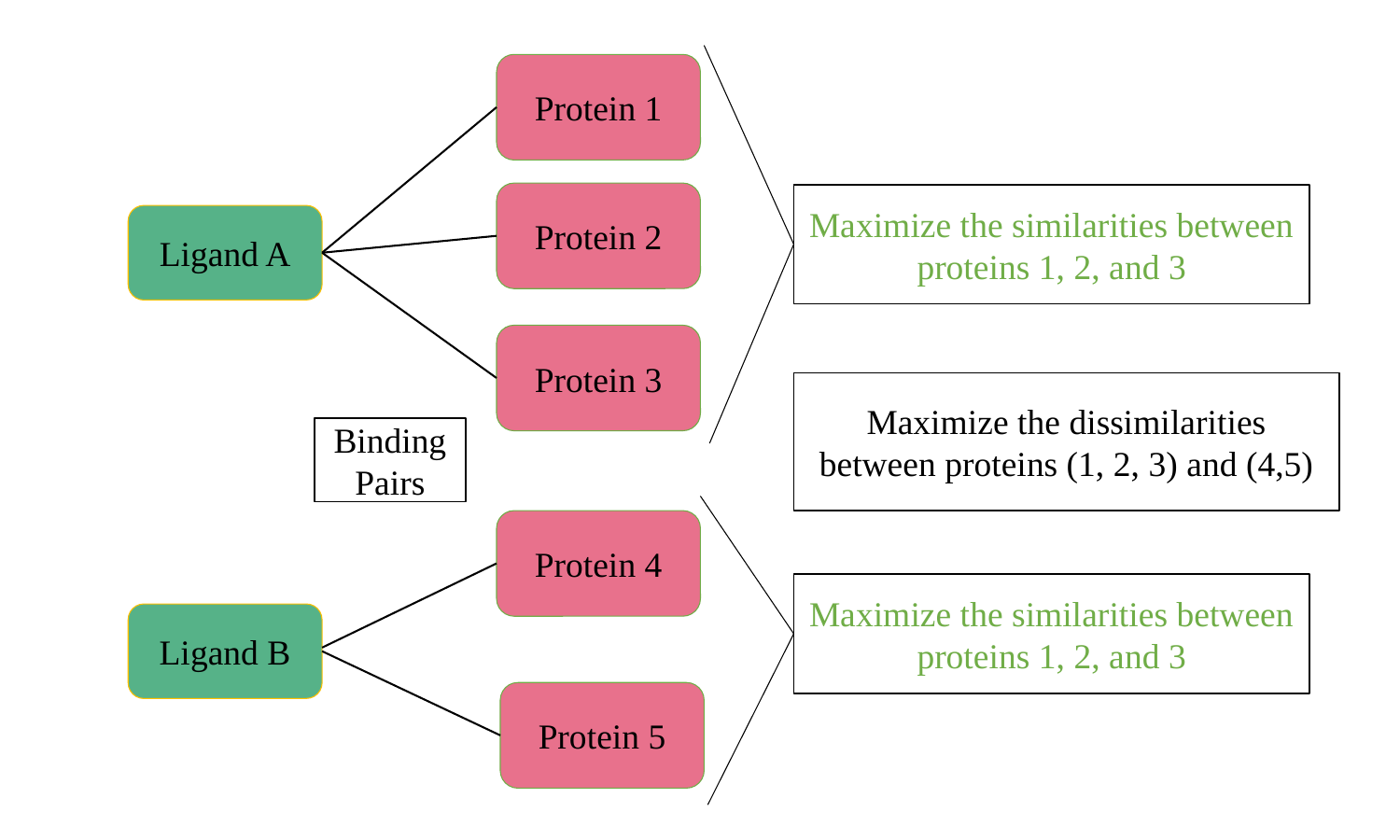

Protein 1
Protein 2
Maximize the similarities between proteins 1, 2, and 3
Ligand A
Protein 3
Maximize the dissimilarities between proteins (1, 2, 3) and (4,5)
Binding Pairs
Protein 4
Maximize the similarities between proteins 1, 2, and 3
Ligand B
Protein 5